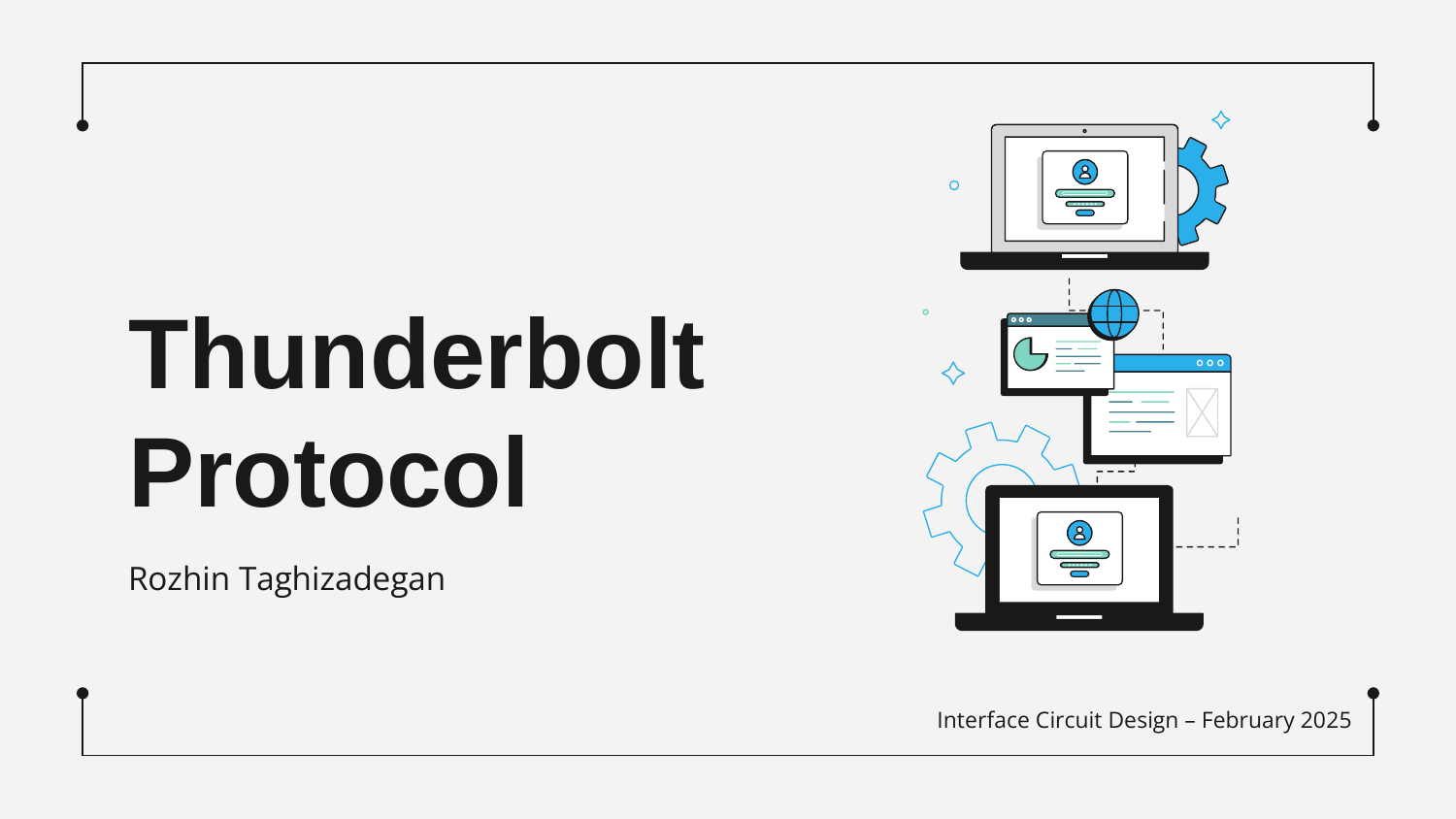

# Thunderbolt Protocol
Rozhin Taghizadegan
Interface Circuit Design – February 2025